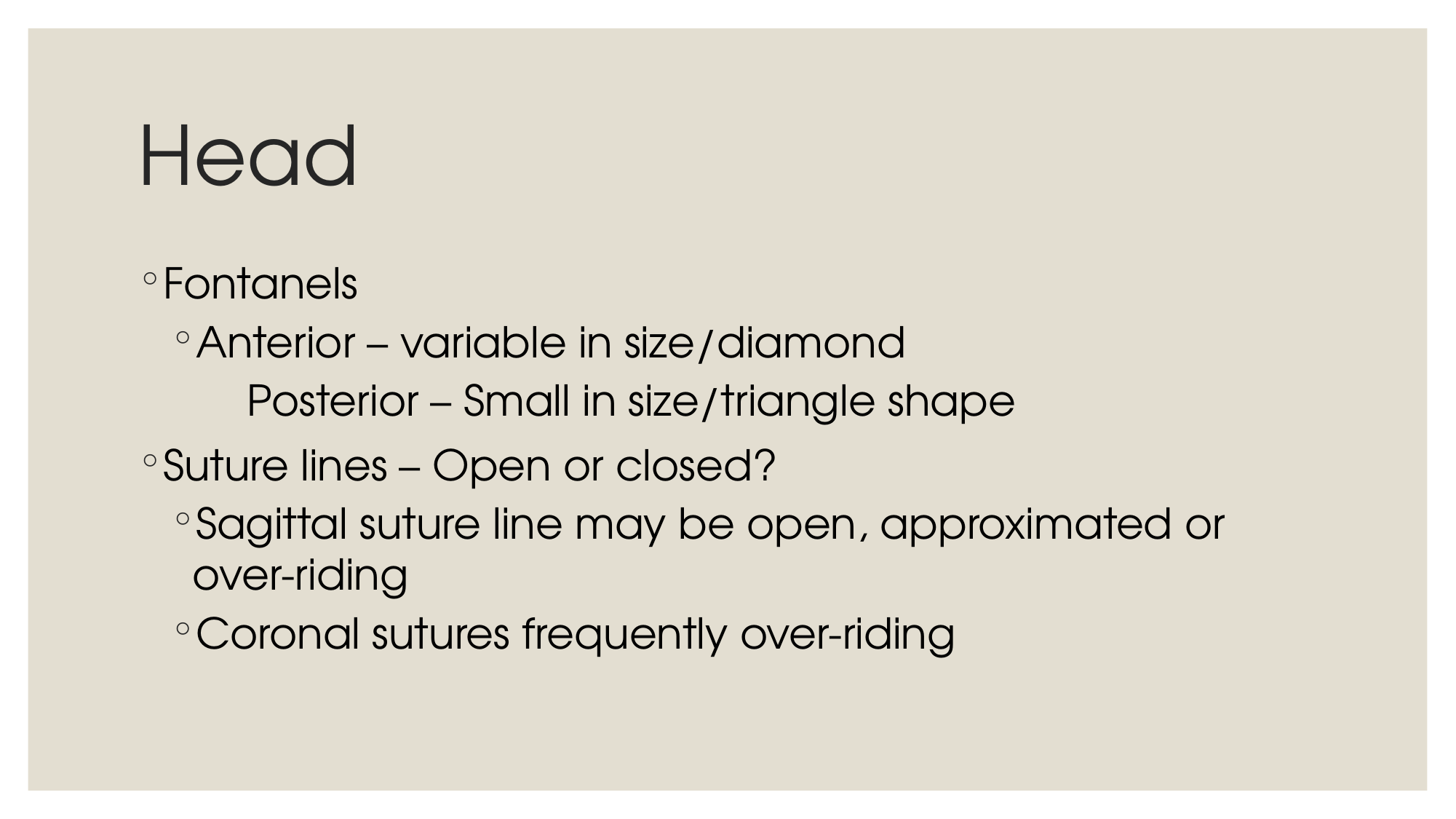

# Head
Fontanels
Anterior – variable in size/diamond
Posterior – Small in size/triangle shape
Suture lines – Open or closed?
Sagittal suture line may be open, approximated or over-riding
Coronal sutures frequently over-riding